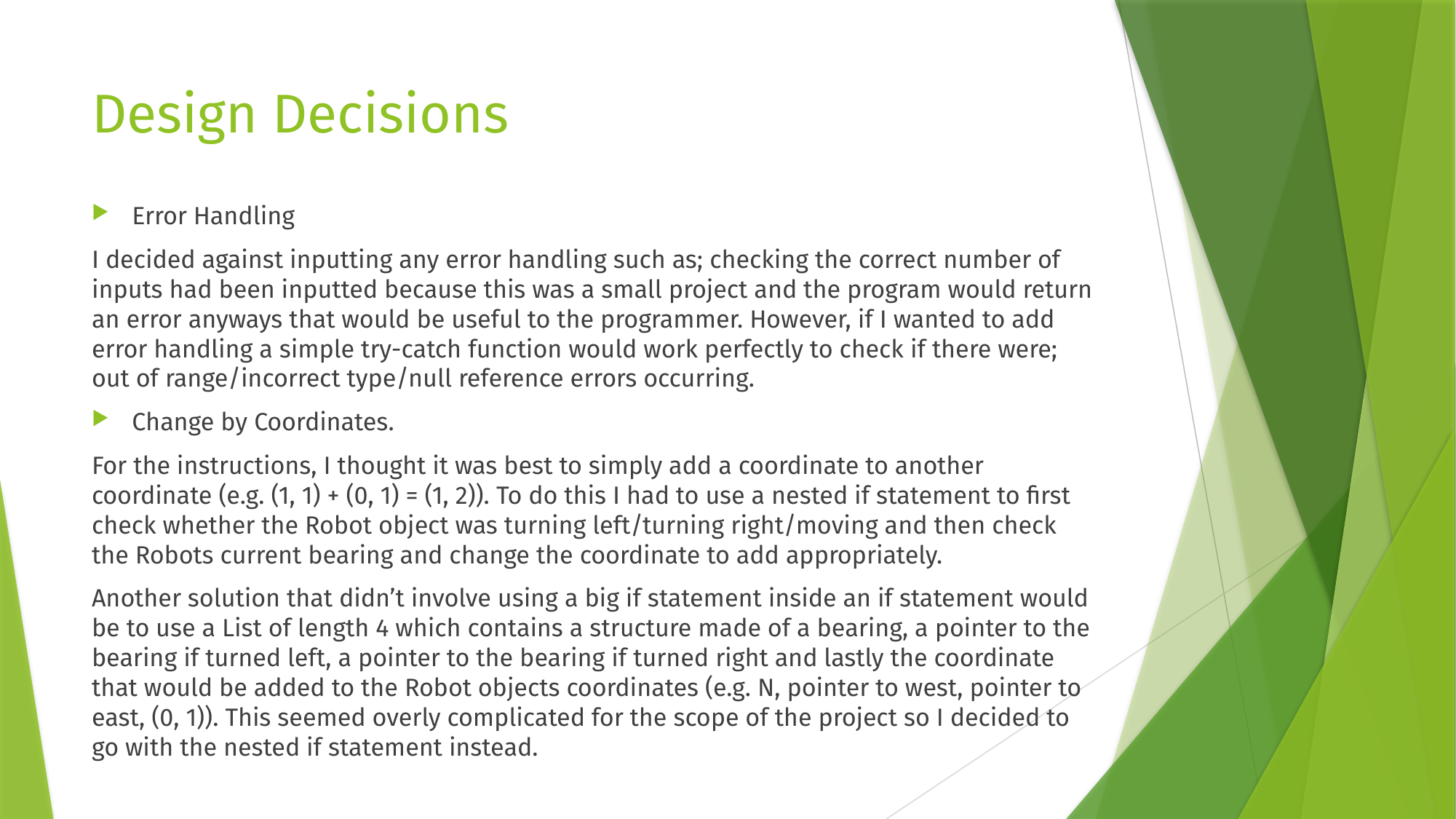

# Design Decisions
Error Handling
I decided against inputting any error handling such as; checking the correct number of inputs had been inputted because this was a small project and the program would return an error anyways that would be useful to the programmer. However, if I wanted to add error handling a simple try-catch function would work perfectly to check if there were; out of range/incorrect type/null reference errors occurring.
Change by Coordinates.
For the instructions, I thought it was best to simply add a coordinate to another coordinate (e.g. (1, 1) + (0, 1) = (1, 2)). To do this I had to use a nested if statement to first check whether the Robot object was turning left/turning right/moving and then check the Robots current bearing and change the coordinate to add appropriately.
Another solution that didn’t involve using a big if statement inside an if statement would be to use a List of length 4 which contains a structure made of a bearing, a pointer to the bearing if turned left, a pointer to the bearing if turned right and lastly the coordinate that would be added to the Robot objects coordinates (e.g. N, pointer to west, pointer to east, (0, 1)). This seemed overly complicated for the scope of the project so I decided to go with the nested if statement instead.